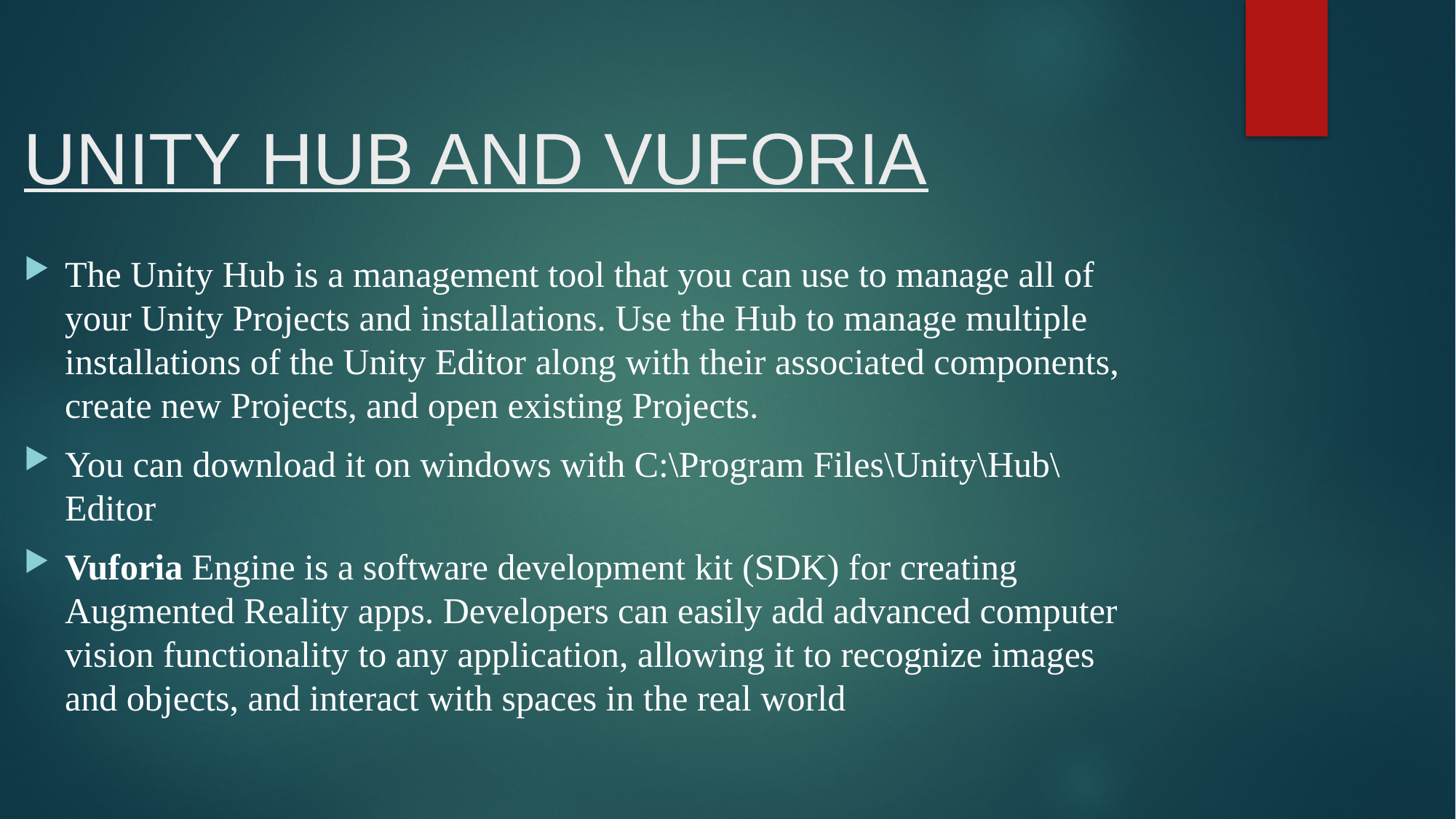

# UNITY HUB AND VUFORIA
The Unity Hub is a management tool that you can use to manage all of your Unity Projects and installations. Use the Hub to manage multiple installations of the Unity Editor along with their associated components, create new Projects, and open existing Projects.
You can download it on windows with C:\Program Files\Unity\Hub\Editor
Vuforia Engine is a software development kit (SDK) for creating Augmented Reality apps. Developers can easily add advanced computer vision functionality to any application, allowing it to recognize images and objects, and interact with spaces in the real world